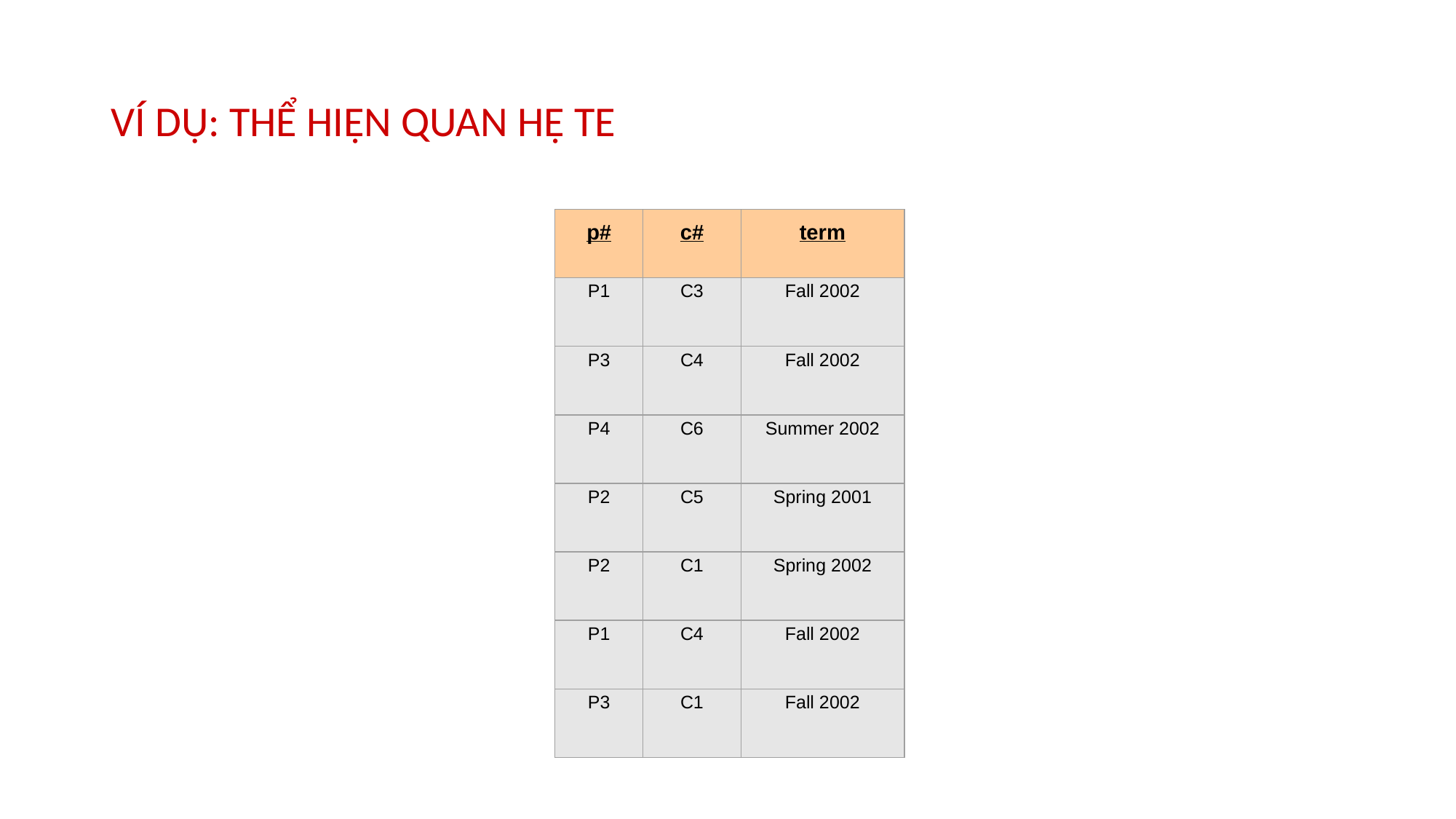

# VÍ DỤ: THỂ HIỆN QUAN HỆ TE

p#

c#

term

P1

C3

Fall 2002

P3

C4

Fall 2002

P4

C6

Summer 2002

P2

C5

Spring 2001

P2

C1

Spring 2002

P1

C4

Fall 2002

P3

C1

Fall 2002